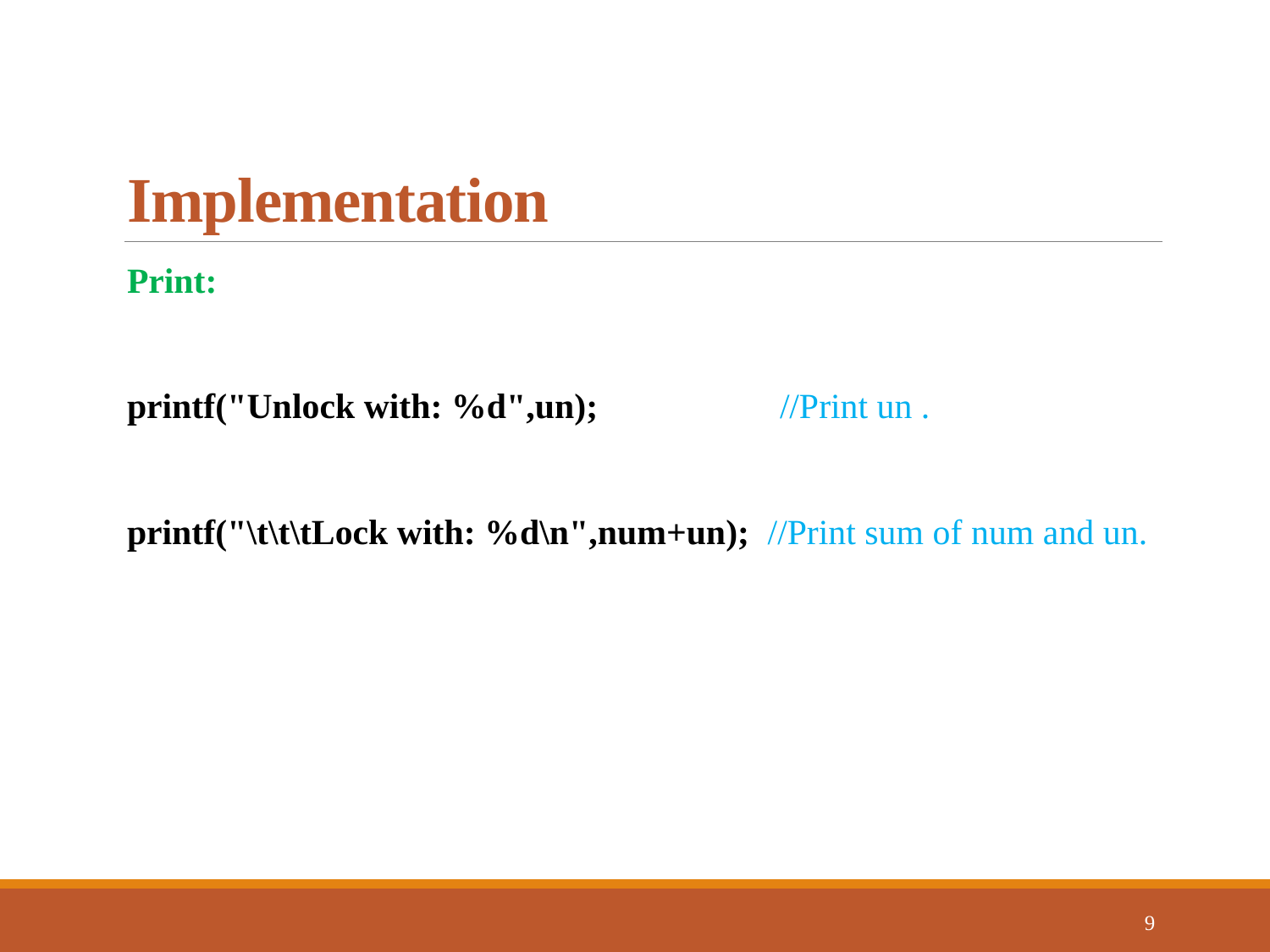

# Implementation
Print:

printf("Unlock with: %d",un);		  //Print un .

printf("\t\t\tLock with: %d\n",num+un);  //Print sum of num and un.

9